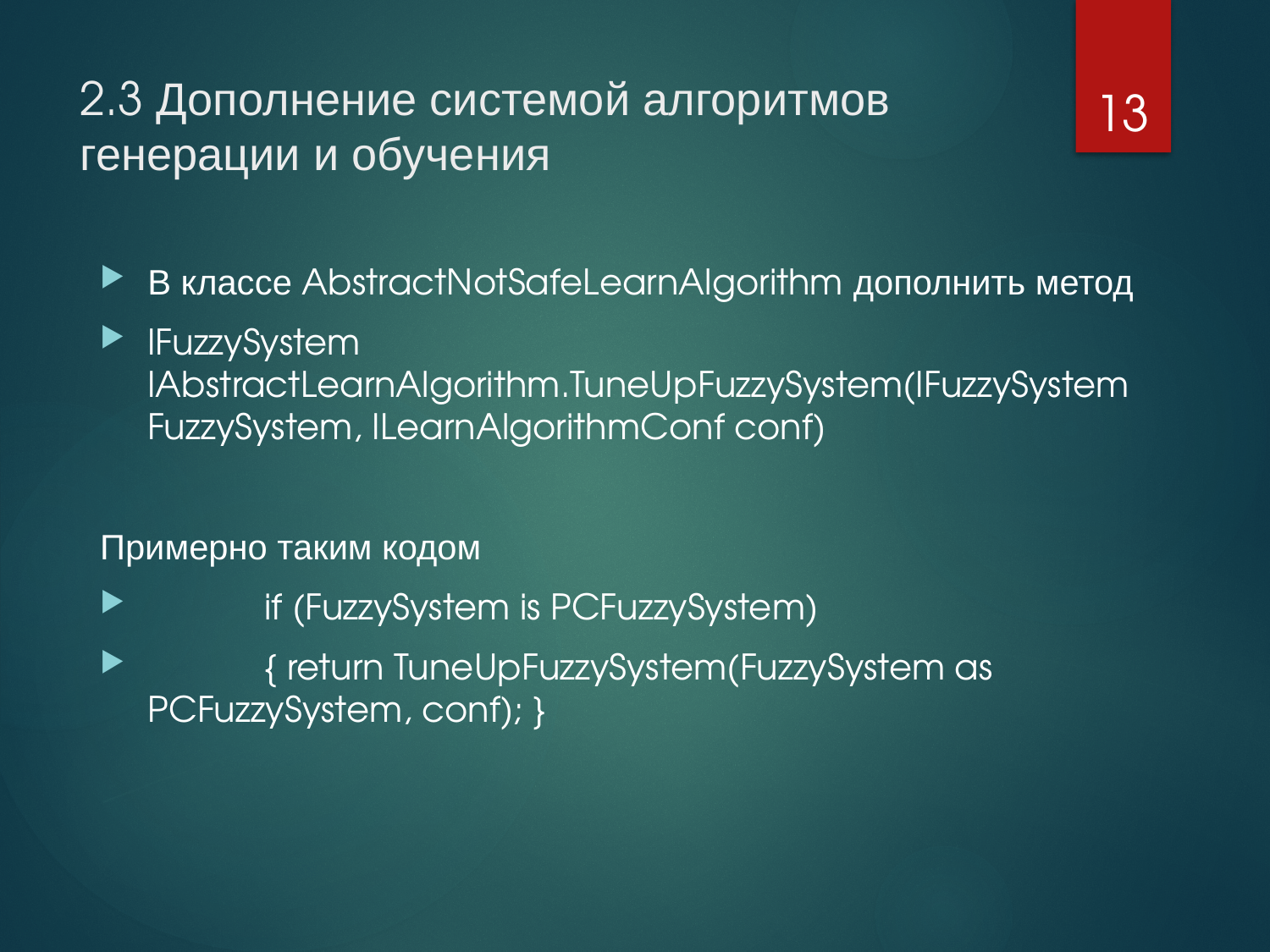

13
# 2.3 Дополнение системой алгоритмов генерации и обучения
В классе AbstractNotSafeLearnAlgorithm дополнить метод
IFuzzySystem IAbstractLearnAlgorithm.TuneUpFuzzySystem(IFuzzySystem FuzzySystem, ILearnAlgorithmConf conf)

Примерно таким кодом
            if (FuzzySystem is PCFuzzySystem)
            { return TuneUpFuzzySystem(FuzzySystem as PCFuzzySystem, conf); }